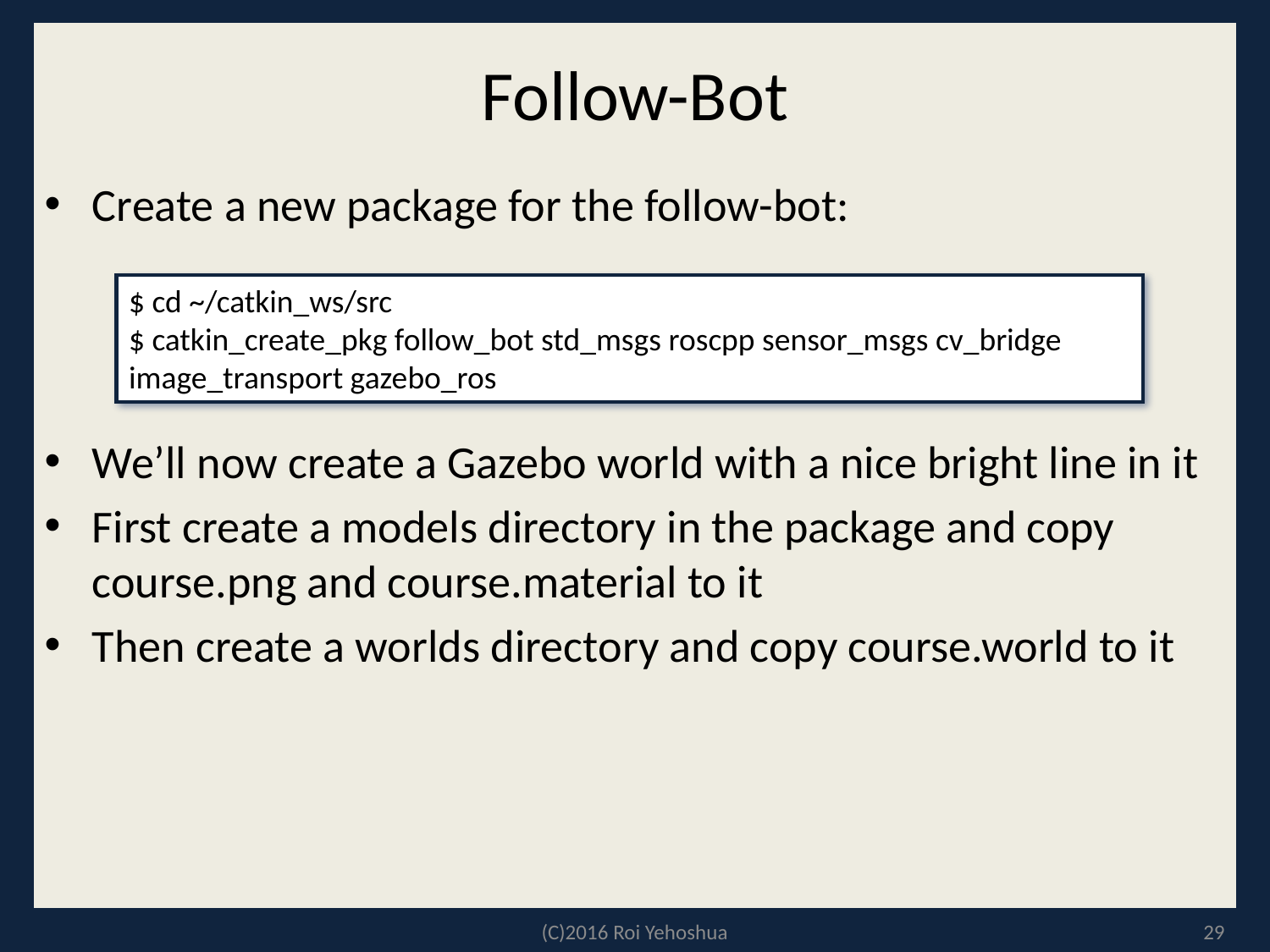

# Follow-Bot
Create a new package for the follow-bot:

We’ll now create a Gazebo world with a nice bright line in it
First create a models directory in the package and copy course.png and course.material to it
Then create a worlds directory and copy course.world to it
$ cd ~/catkin_ws/src
$ catkin_create_pkg follow_bot std_msgs roscpp sensor_msgs cv_bridge image_transport gazebo_ros
(C)2016 Roi Yehoshua
29